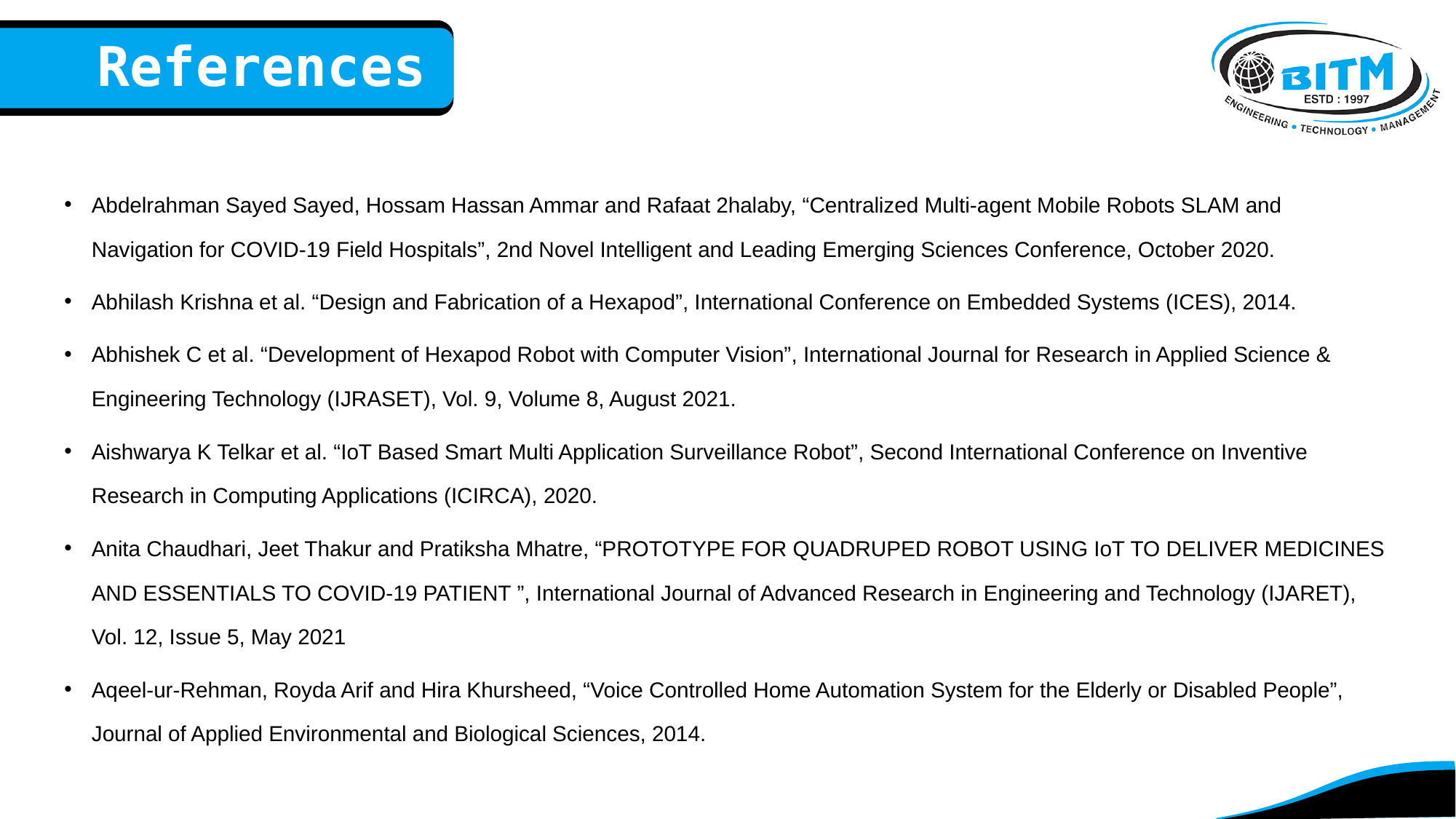

References

Abdelrahman Sayed Sayed, Hossam Hassan Ammar and Rafaat 2halaby, “Centralized Multi-agent Mobile Robots SLAM and Navigation for COVID-19 Field Hospitals”, 2nd Novel Intelligent and Leading Emerging Sciences Conference, October 2020.
Abhilash Krishna et al. “Design and Fabrication of a Hexapod”, International Conference on Embedded Systems (ICES), 2014.
Abhishek C et al. “Development of Hexapod Robot with Computer Vision”, International Journal for Research in Applied Science & Engineering Technology (IJRASET), Vol. 9, Volume 8, August 2021.
Aishwarya K Telkar et al. “IoT Based Smart Multi Application Surveillance Robot”, Second International Conference on Inventive Research in Computing Applications (ICIRCA), 2020.
Anita Chaudhari, Jeet Thakur and Pratiksha Mhatre, “PROTOTYPE FOR QUADRUPED ROBOT USING IoT TO DELIVER MEDICINES AND ESSENTIALS TO COVID-19 PATIENT ”, International Journal of Advanced Research in Engineering and Technology (IJARET), Vol. 12, Issue 5, May 2021
Aqeel-ur-Rehman, Royda Arif and Hira Khursheed, “Voice Controlled Home Automation System for the Elderly or Disabled People”, Journal of Applied Environmental and Biological Sciences, 2014.